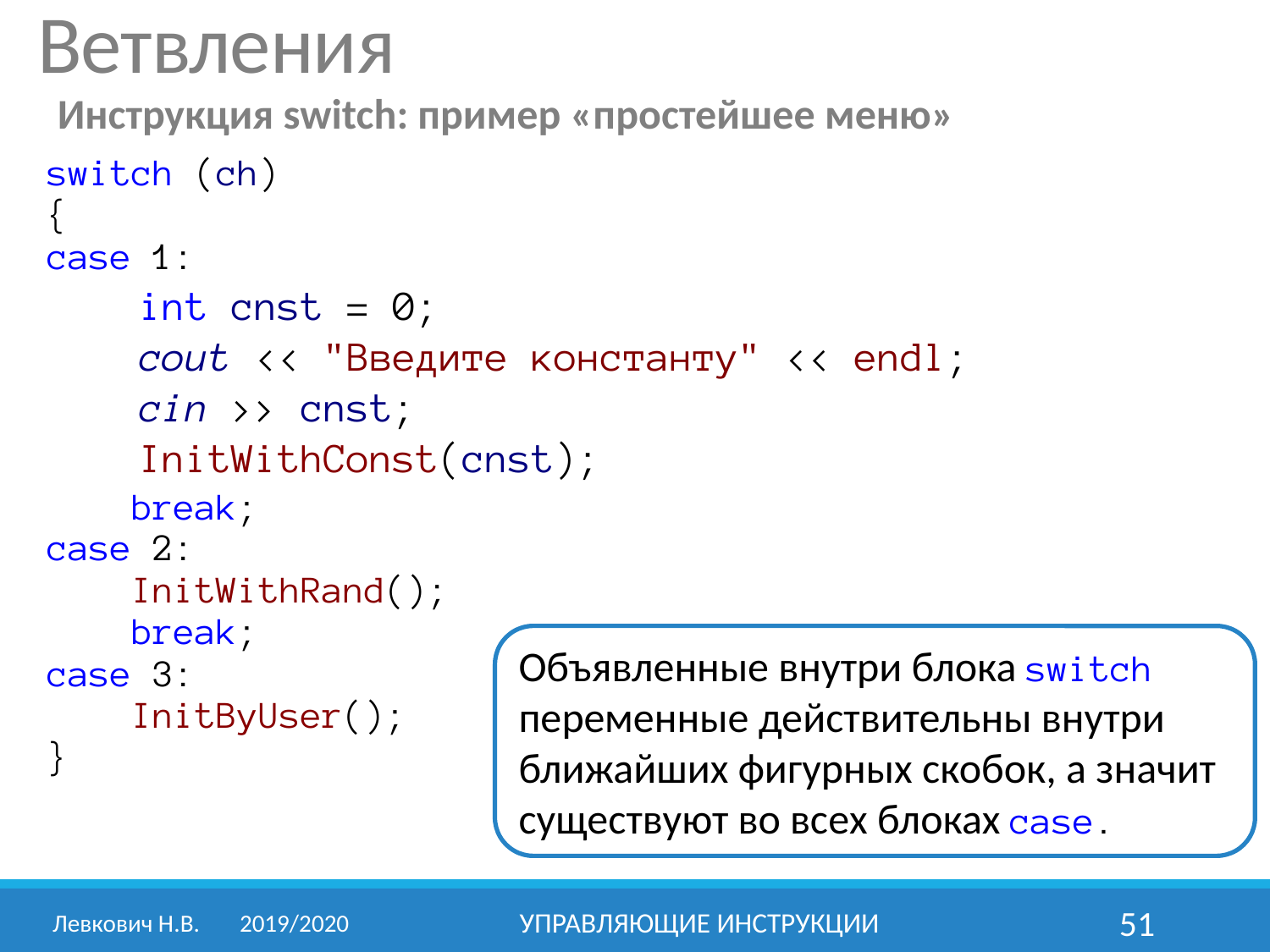

Ветвления
Инструкция switch: пример «простейшее меню»
switch (ch)
{
case 1:
    int cnst = 0;
    cout << "Введите константу" << endl;
    cin >> cnst;
    InitWithConst(cnst);
    break;
case 2:
    InitWithRand();
    break;
case 3:
    InitByUser();
}
Объявленные внутри блока switch переменные действительны внутри ближайших фигурных скобок, а значит существуют во всех блоках case.
Левкович Н.В.	2019/2020
Управляющие инструкции
51